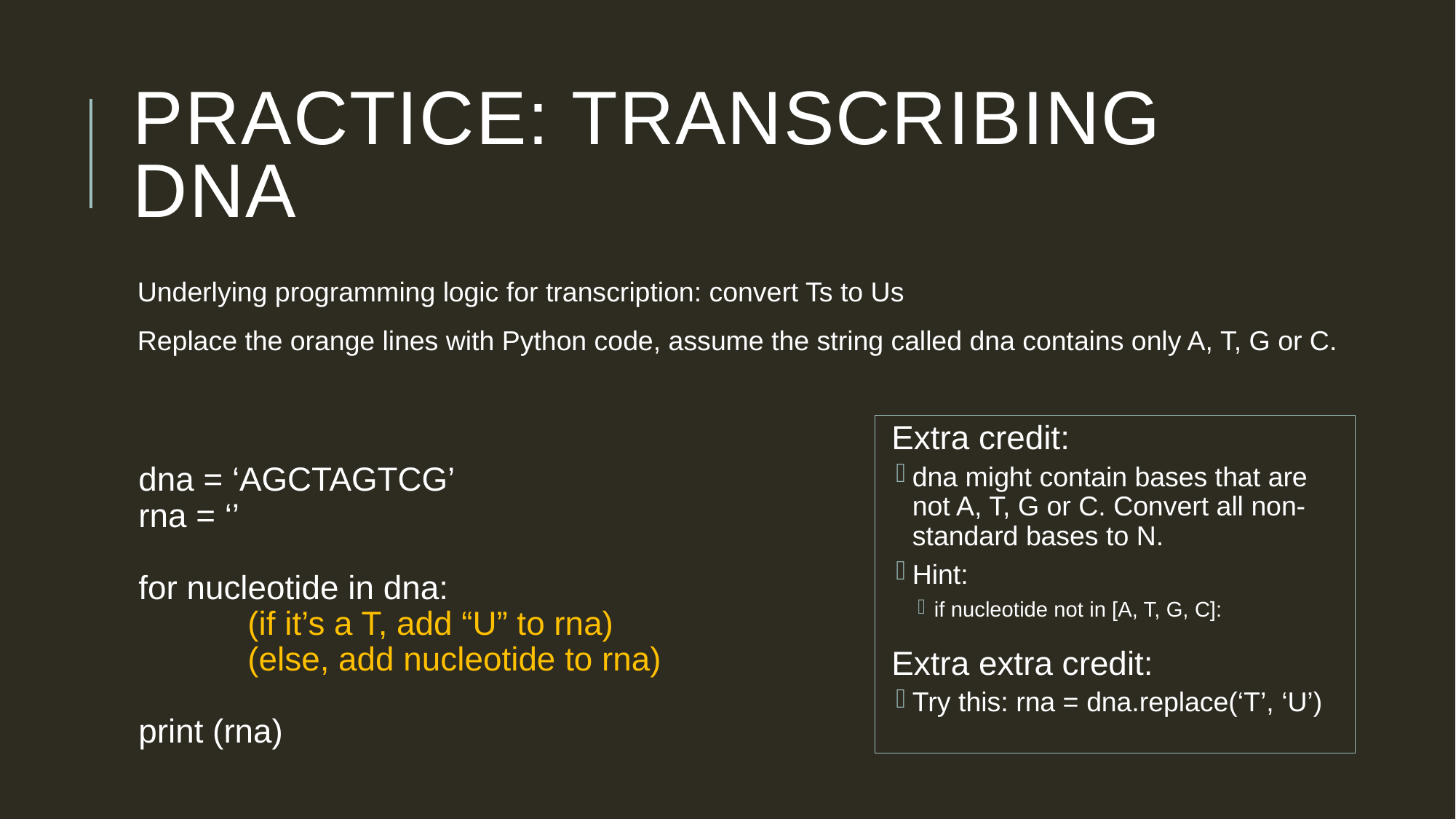

# Practice: Transcribing DNA
Underlying programming logic for transcription: convert Ts to Us
Replace the orange lines with Python code, assume the string called dna contains only A, T, G or C.
Extra credit:
dna might contain bases that are not A, T, G or C. Convert all non-standard bases to N.
Hint:
if nucleotide not in [A, T, G, C]:
Extra extra credit:
Try this: rna = dna.replace(‘T’, ‘U’)
dna = ‘AGCTAGTCG’
rna = ‘’
for nucleotide in dna:
	(if it’s a T, add “U” to rna)
	(else, add nucleotide to rna)
print (rna)